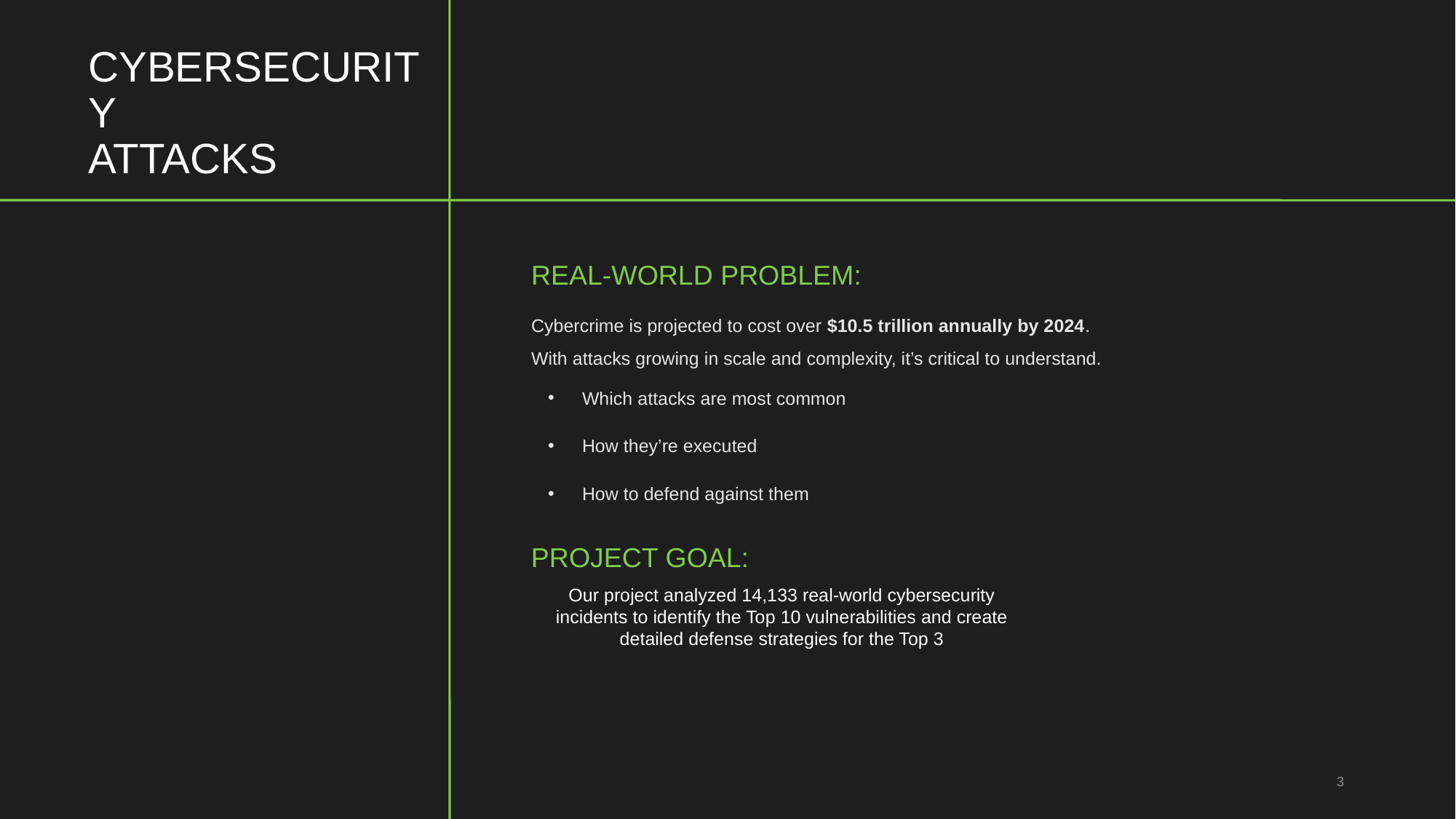

Cybersecurity
Attacks
# Real-World problem:
Cybercrime is projected to cost over $10.5 trillion annually by 2024.
With attacks growing in scale and complexity, it’s critical to understand.
Which attacks are most common
How they’re executed
How to defend against them
Project Goal:
Our project analyzed 14,133 real-world cybersecurity incidents to identify the Top 10 vulnerabilities and create detailed defense strategies for the Top 3
3